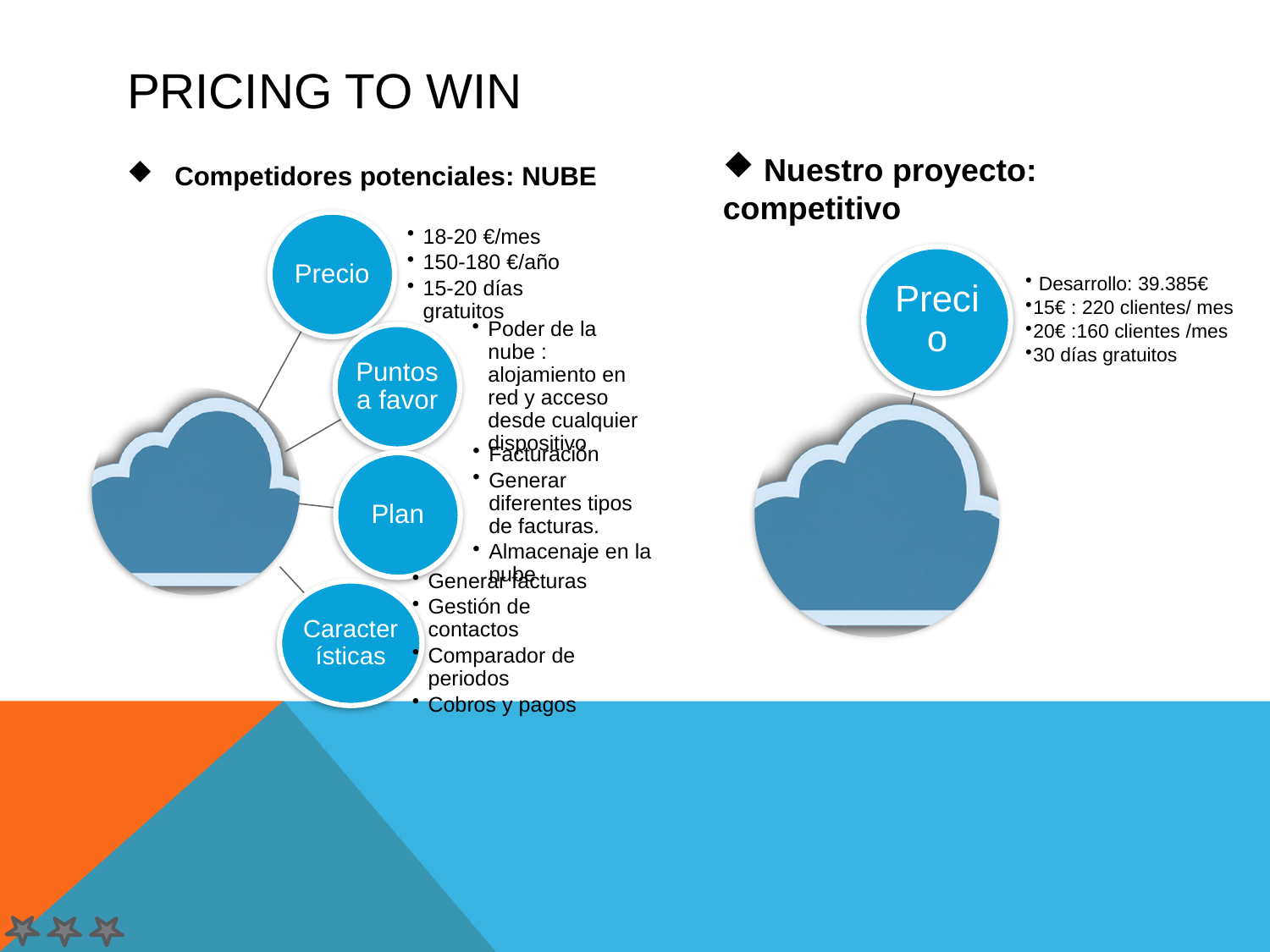

# Pricing to win
 Nuestro proyecto: competitivo
Competidores potenciales: NUBE
Precio
18-20 €/mes
150-180 €/año
15-20 días gratuitos
Puntos a favor
Poder de la nube : alojamiento en red y acceso desde cualquier dispositivo
Plan
Facturación
Generar diferentes tipos de facturas.
Almacenaje en la nube
Características
Generar facturas
Gestión de contactos
Comparador de periodos
Cobros y pagos
Precio
 Desarrollo: 39.385€
15€ : 220 clientes/ mes
20€ :160 clientes /mes
30 días gratuitos